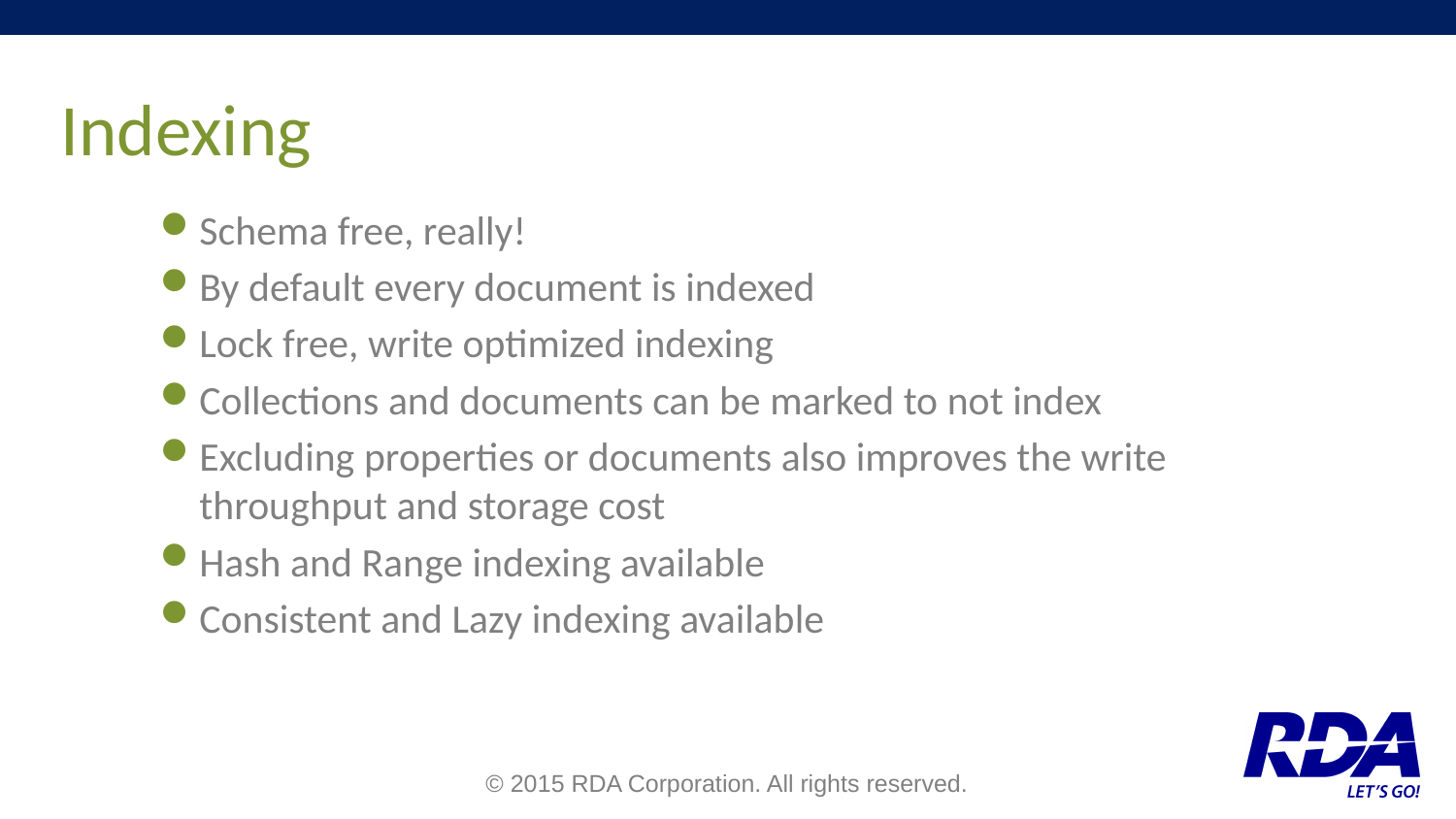

# Indexing
Schema free, really!
By default every document is indexed
Lock free, write optimized indexing
Collections and documents can be marked to not index
Excluding properties or documents also improves the write throughput and storage cost
Hash and Range indexing available
Consistent and Lazy indexing available